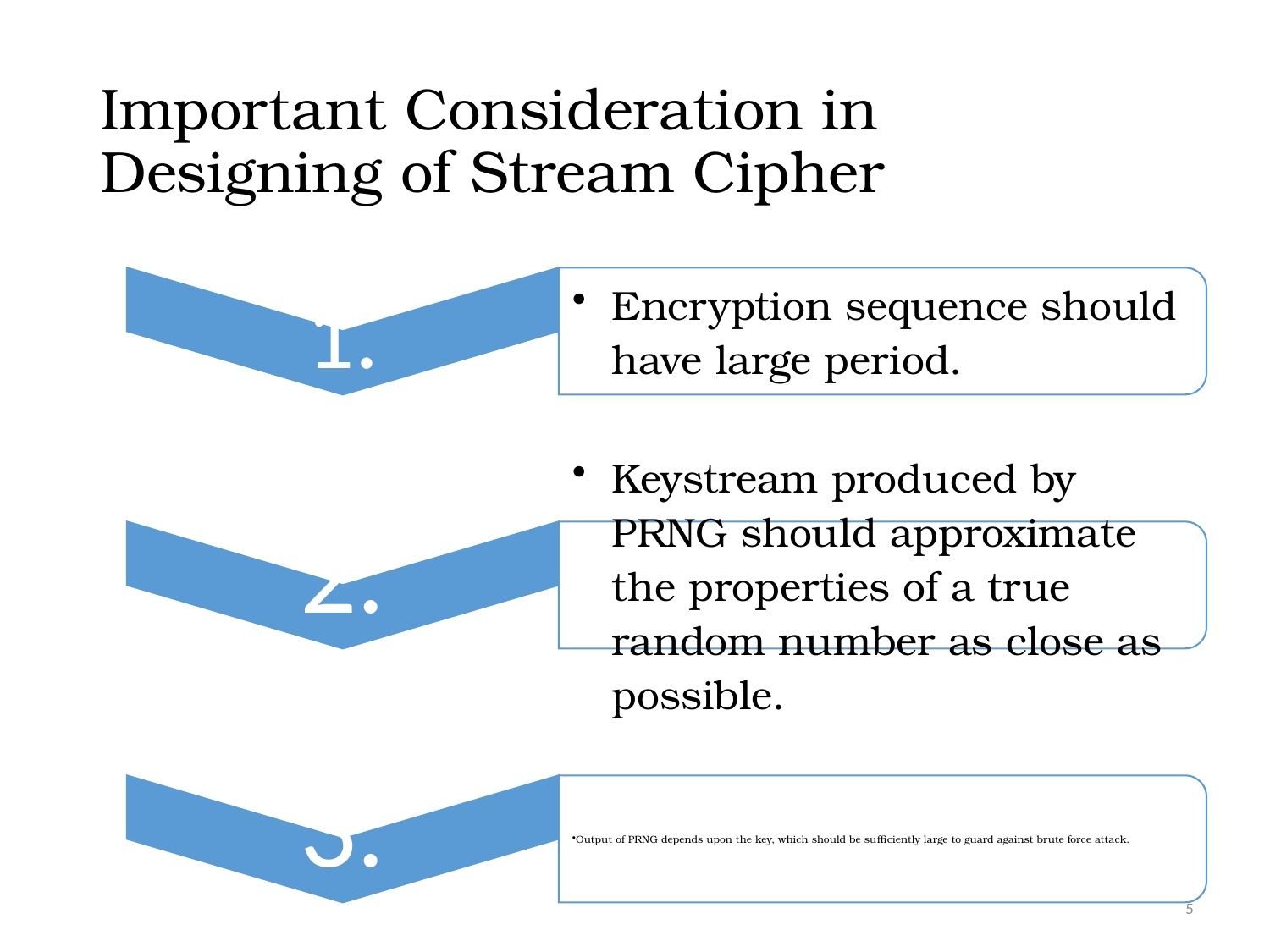

# Important Consideration in Designing of Stream Cipher
1.
Encryption sequence should have large period.
2.
Keystream produced by PRNG should approximate the properties of a true random number as close as possible.
3.
Output of PRNG depends upon the key, which should be sufficiently large to guard against brute force attack.
5